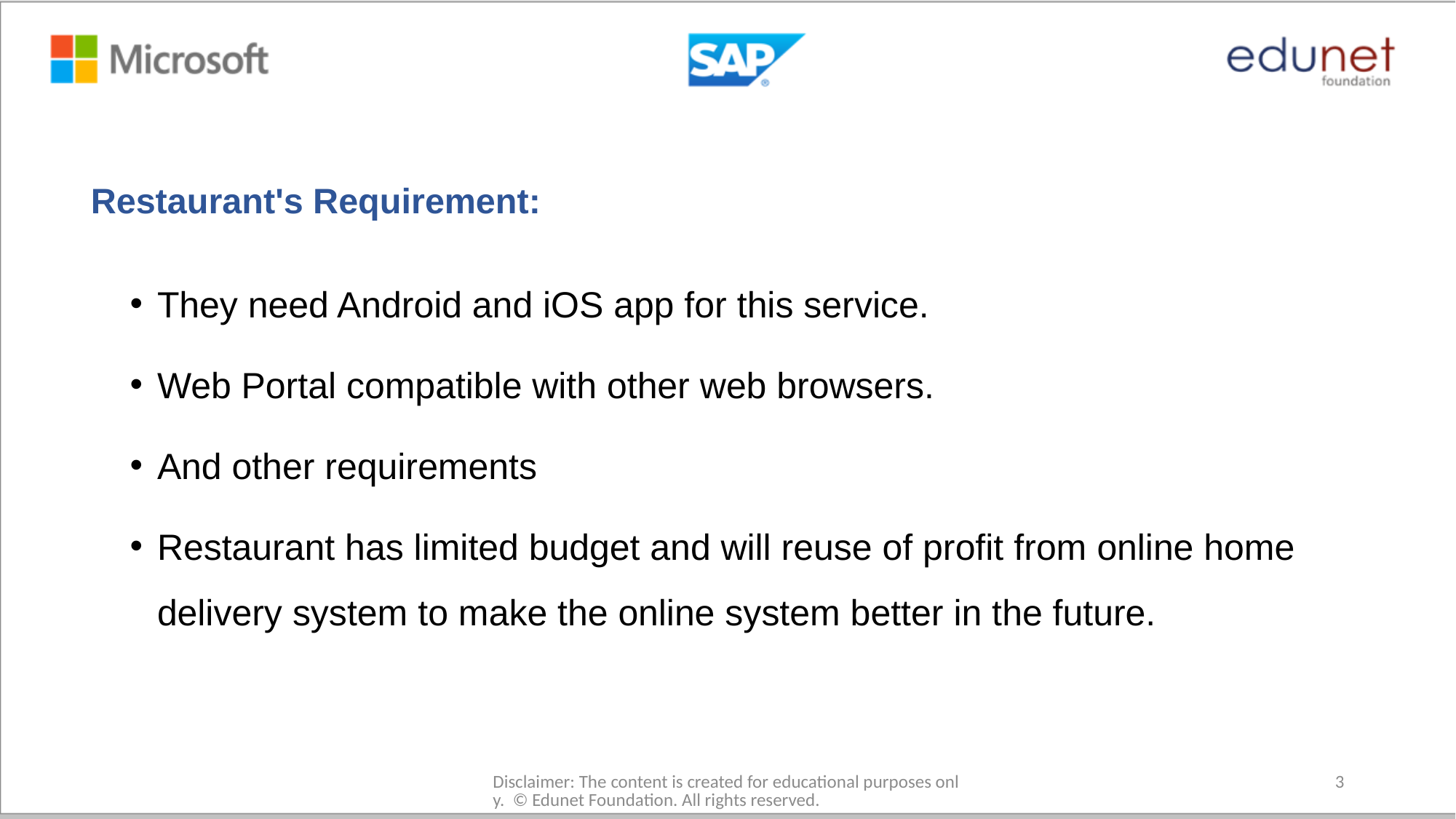

# Restaurant's Requirement:

They need Android and iOS app for this service.
Web Portal compatible with other web browsers.
And other requirements
Restaurant has limited budget and will reuse of profit from online home delivery system to make the online system better in the future.
Disclaimer: The content is created for educational purposes only.  © Edunet Foundation. All rights reserved.​
3